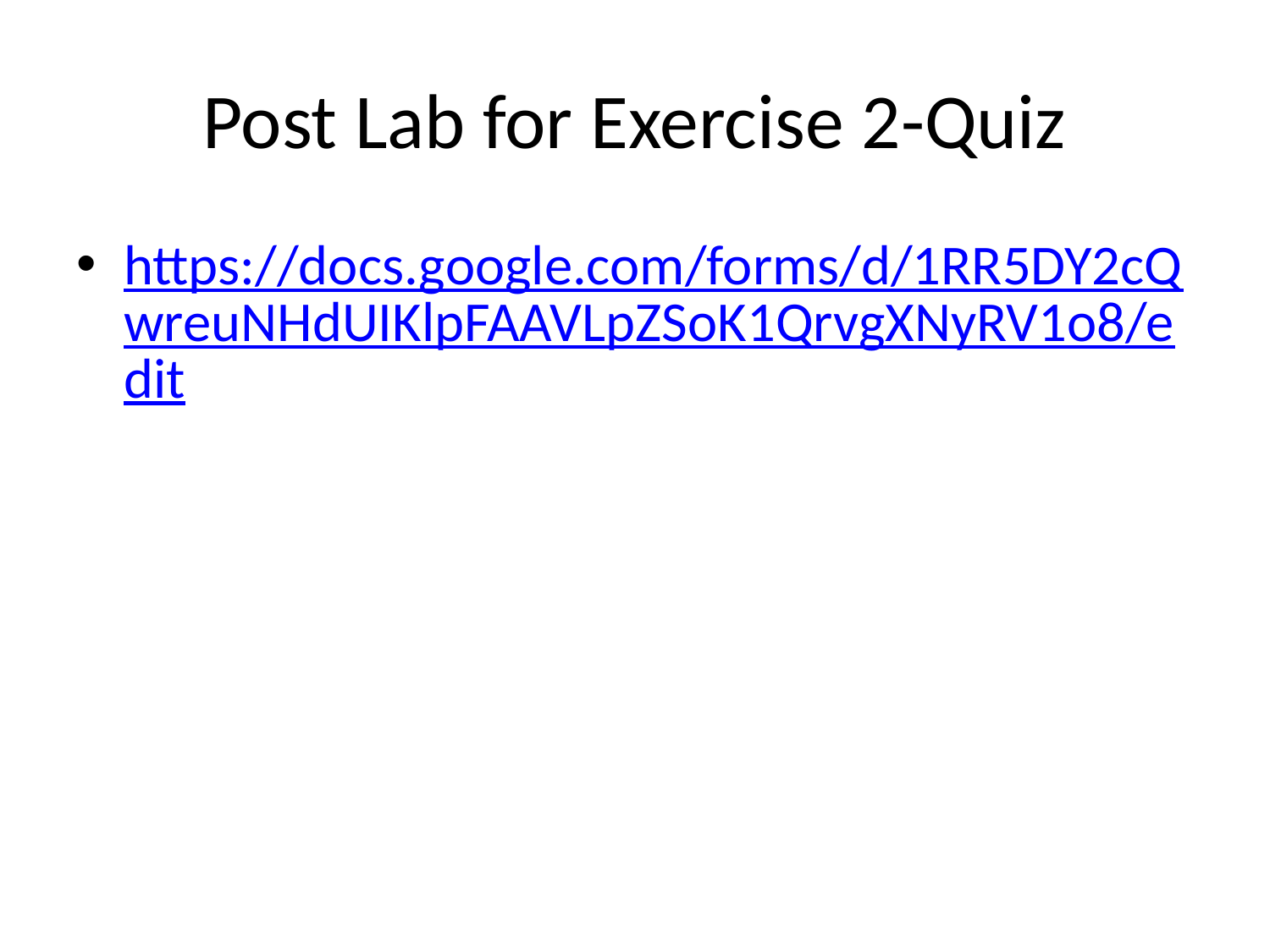

# Post Lab for Exercise 2-Quiz
https://docs.google.com/forms/d/1RR5DY2cQwreuNHdUIKlpFAAVLpZSoK1QrvgXNyRV1o8/edit